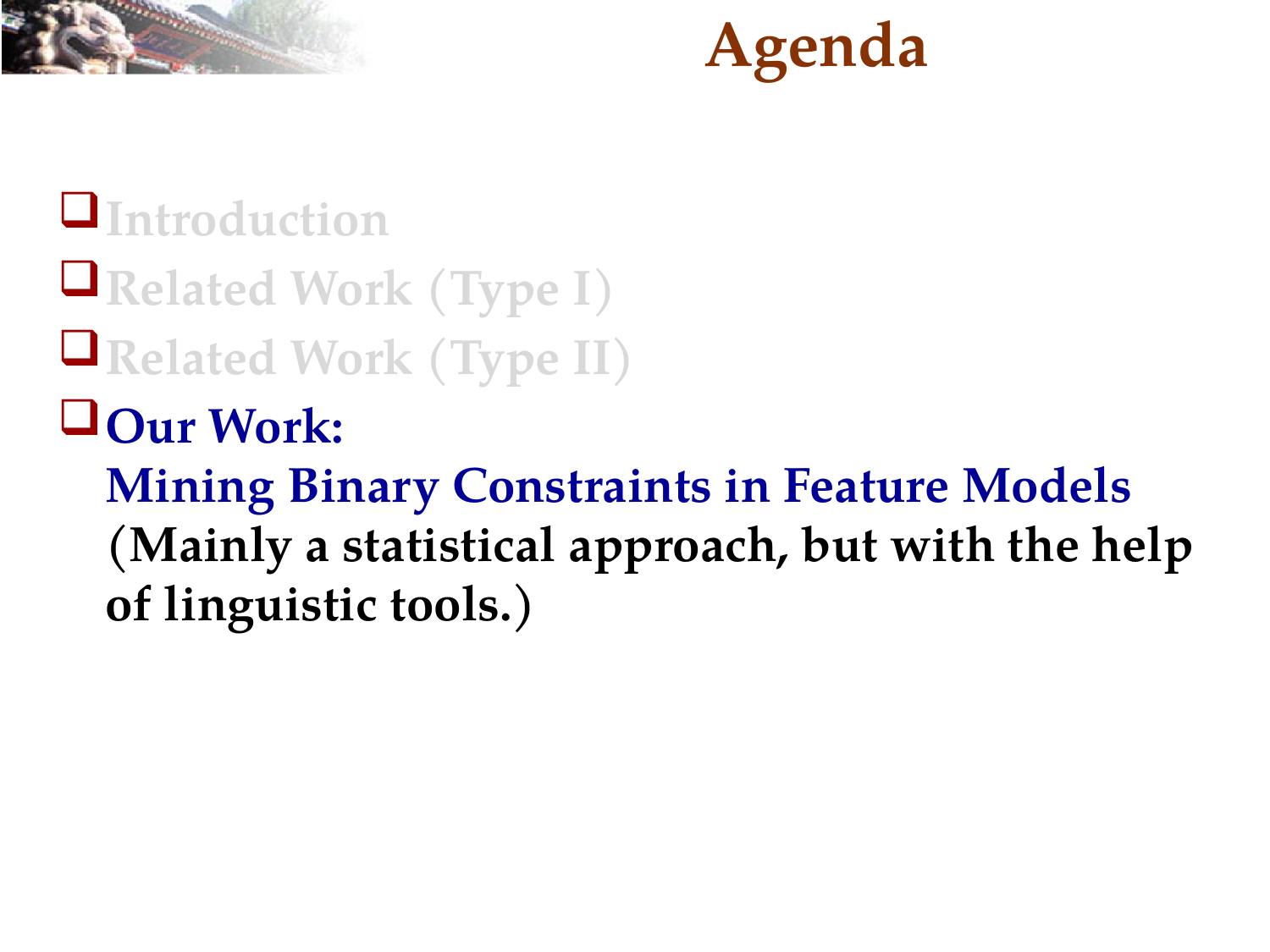

# Agenda

Introduction
Related Work (Type I)
Related Work (Type II)
Our Work:
Mining Binary Constraints in Feature Models
(Mainly a statistical approach, but with the help of linguistic tools.)